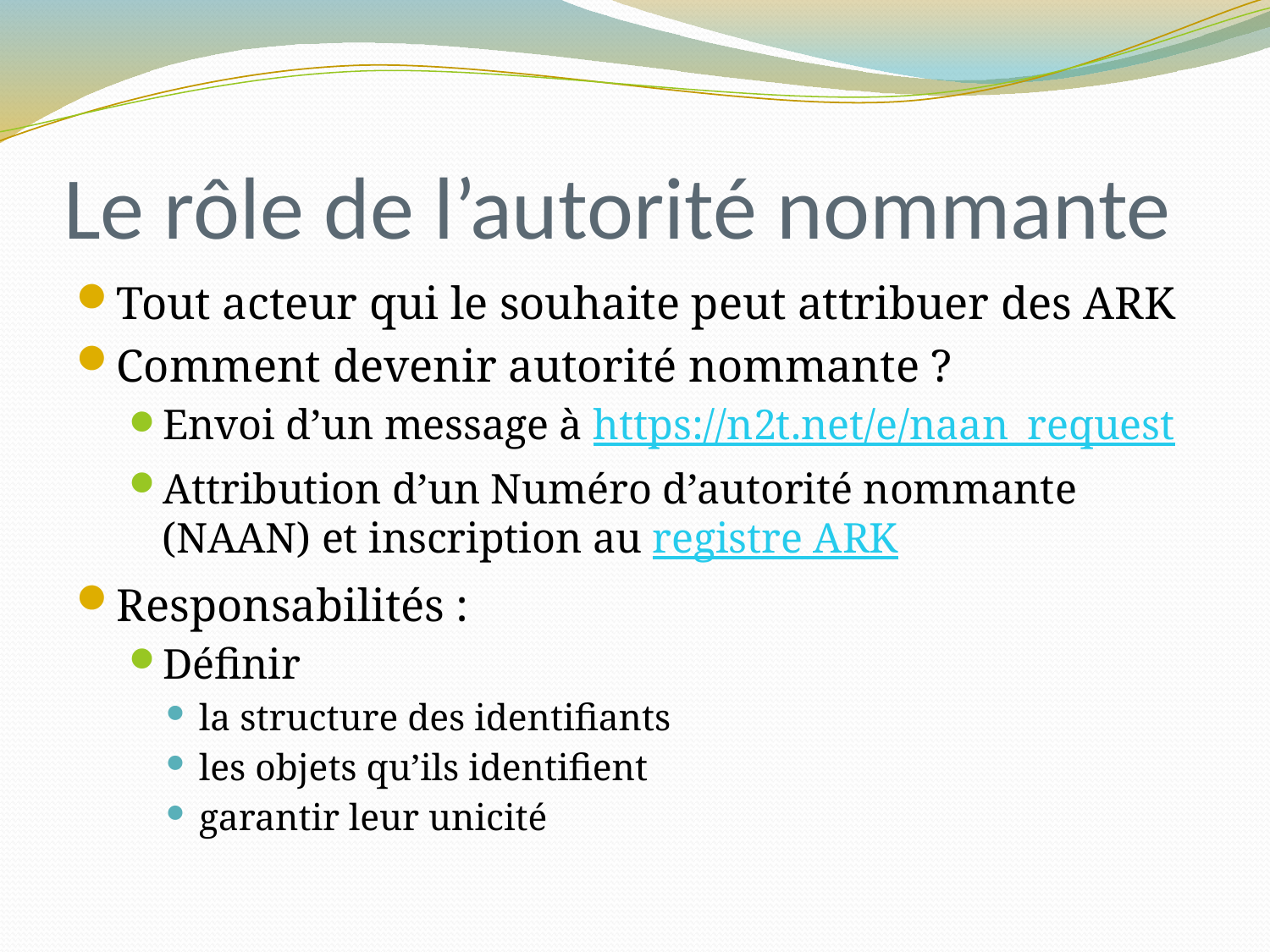

# Le rôle de l’autorité nommante
Tout acteur qui le souhaite peut attribuer des ARK
Comment devenir autorité nommante ?
Envoi d’un message à https://n2t.net/e/naan_request
Attribution d’un Numéro d’autorité nommante (NAAN) et inscription au registre ARK
Responsabilités :
Définir
la structure des identifiants
les objets qu’ils identifient
garantir leur unicité